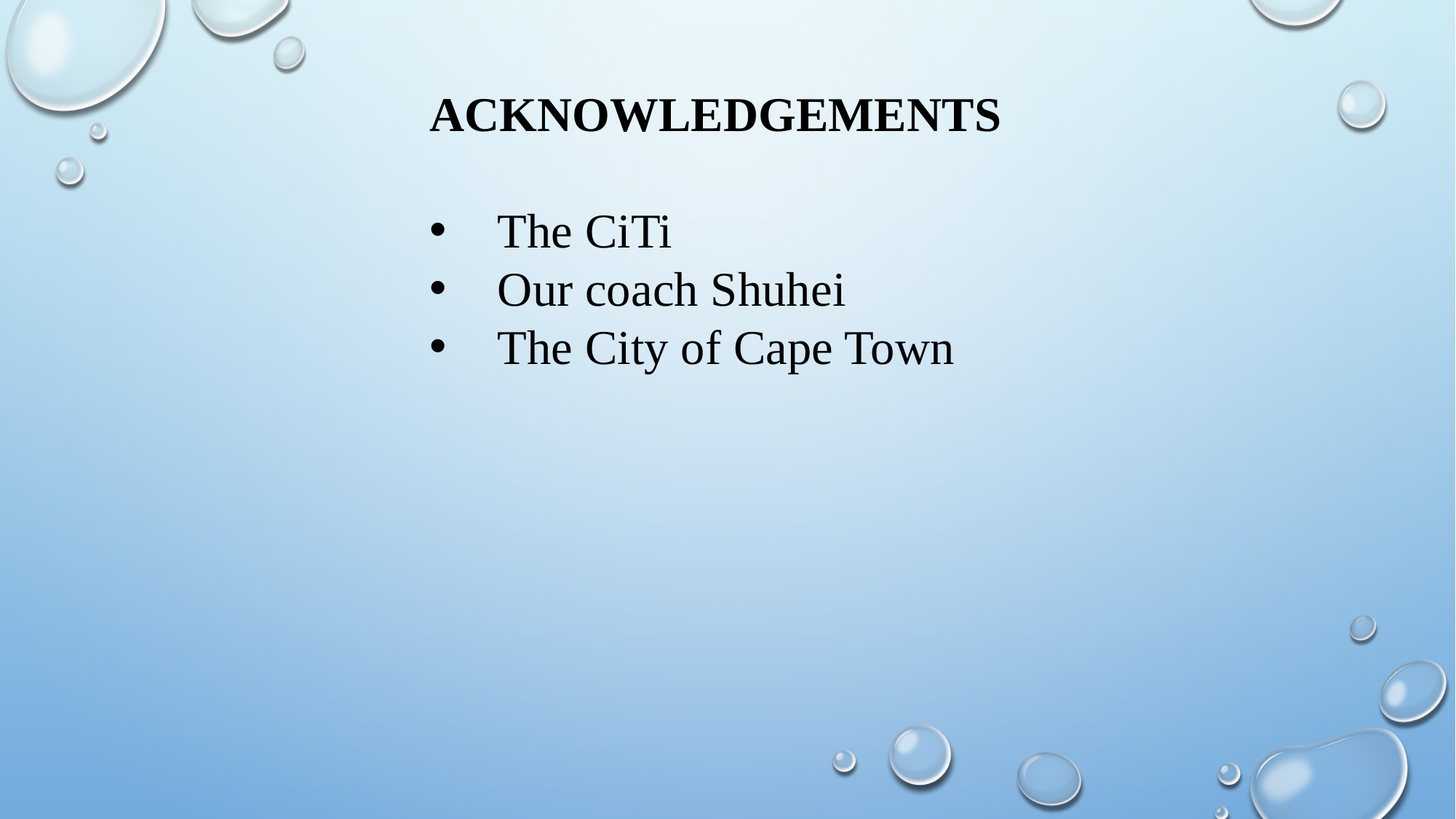

ACKNOWLEDGEMENTS

The CiTi
Our coach Shuhei
The City of Cape Town